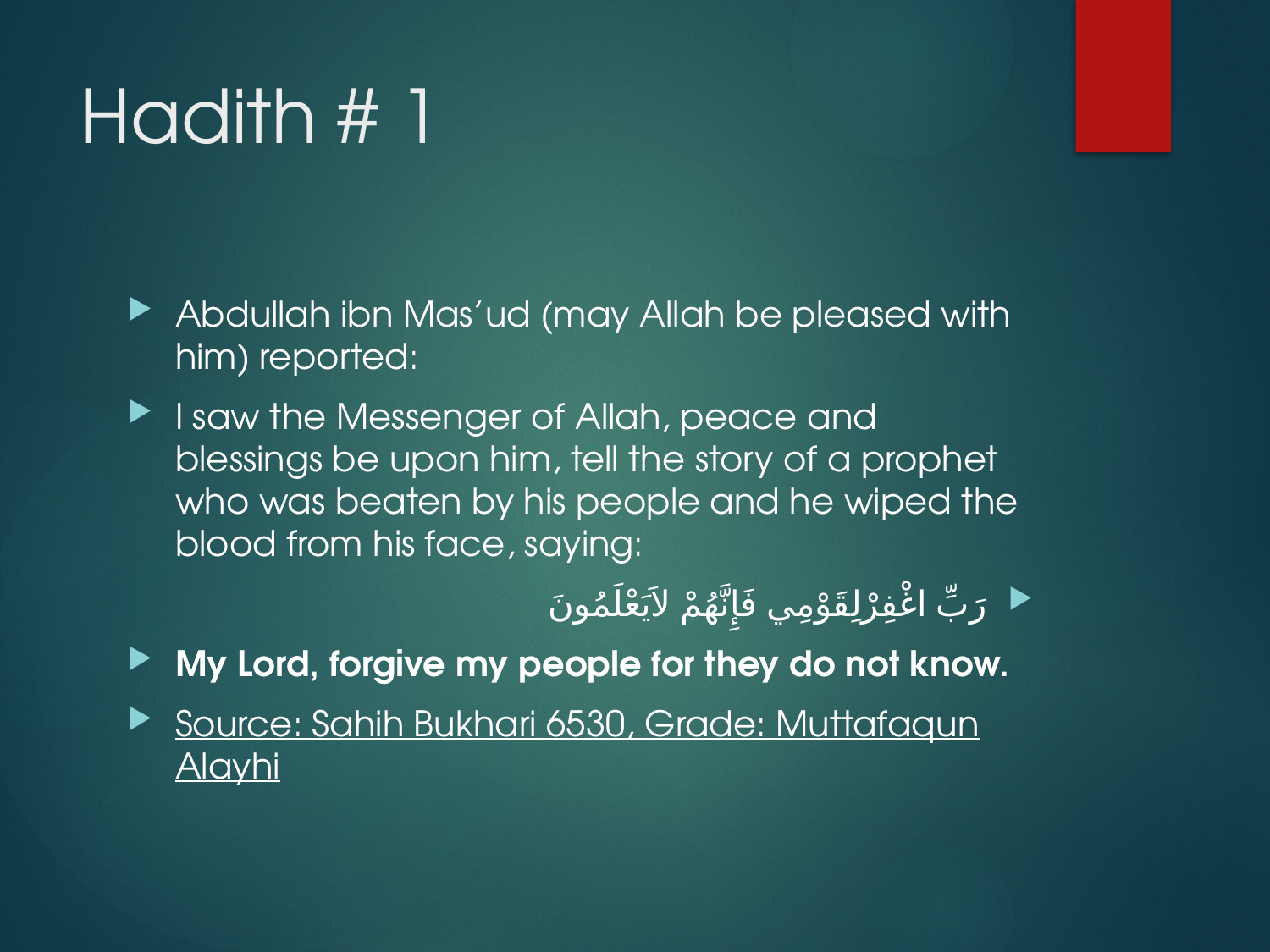

# Hadith # 1
Abdullah ibn Mas’ud (may Allah be pleased with him) reported:
I saw the Messenger of Allah, peace and blessings be upon him, tell the story of a prophet who was beaten by his people and he wiped the blood from his face, saying:
رَبِّ اغْفِرْلِقَوْمِي فَإِنَّهُمْ لاَيَعْلَمُونَ
My Lord, forgive my people for they do not know.
Source: Sahih Bukhari 6530, Grade: Muttafaqun Alayhi